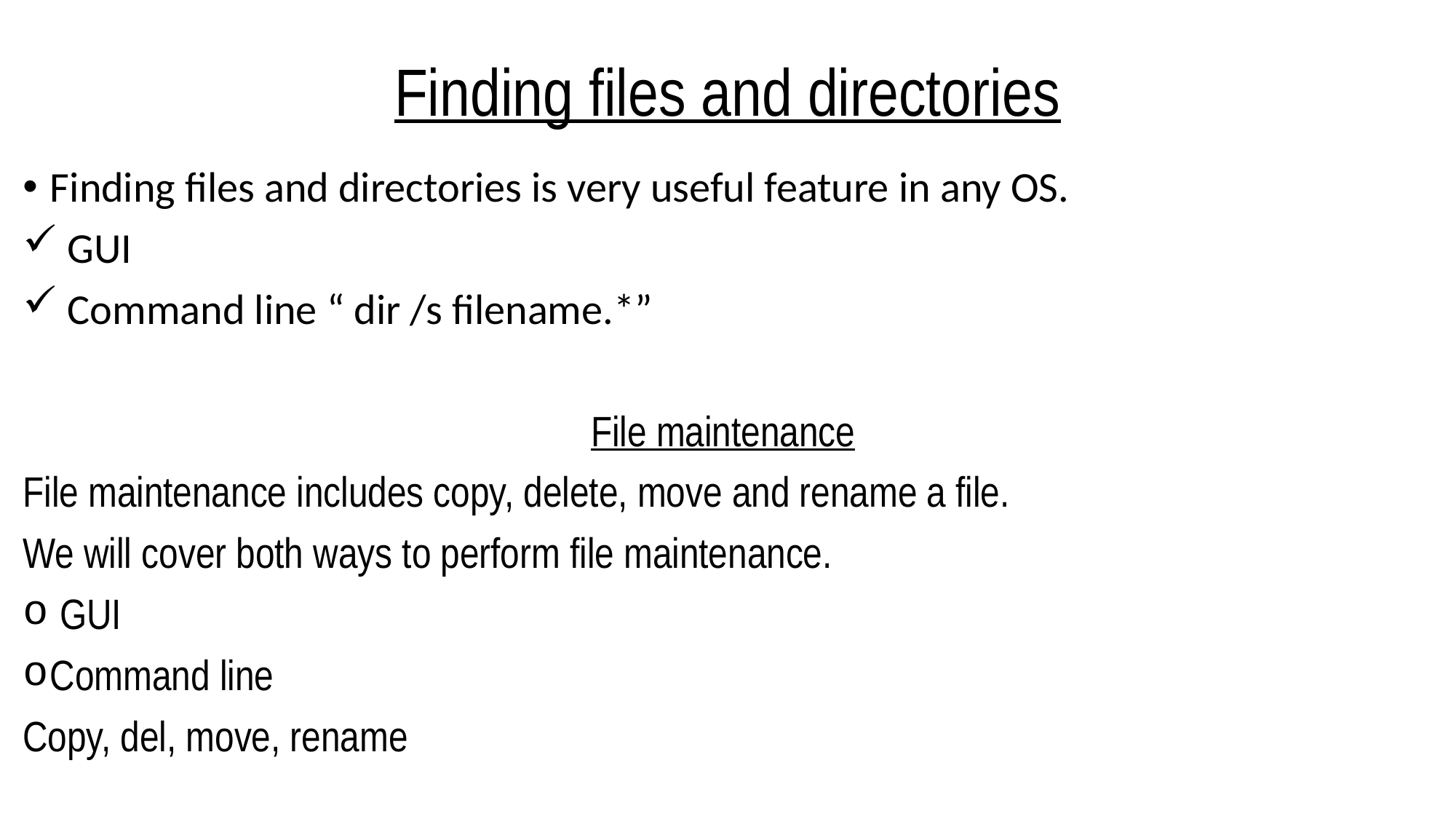

# Finding files and directories
Finding files and directories is very useful feature in any OS.
 GUI
 Command line “ dir /s filename.*”

File maintenance
File maintenance includes copy, delete, move and rename a file.
We will cover both ways to perform file maintenance.
 GUI
Command line
Copy, del, move, rename